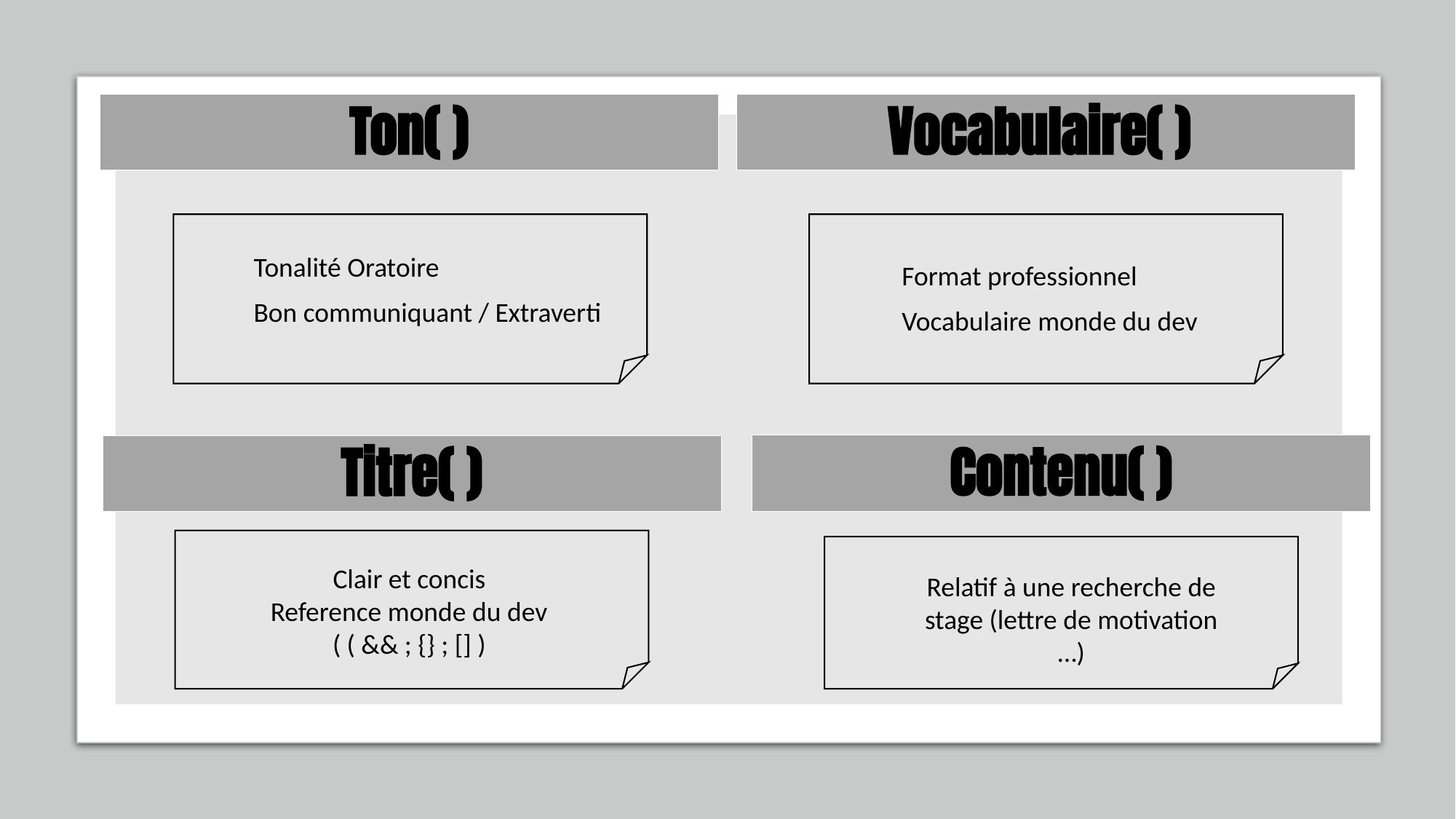

Ton( )
Vocabulaire( )

	Tonalité Oratoire
	Bon communiquant / Extraverti

	Format professionnel
	Vocabulaire monde du dev

Contenu( )
Titre( )

Clair et concis
Reference monde du dev ( ( && ; {} ; [] )
Relatif à une recherche de stage (lettre de motivation …)